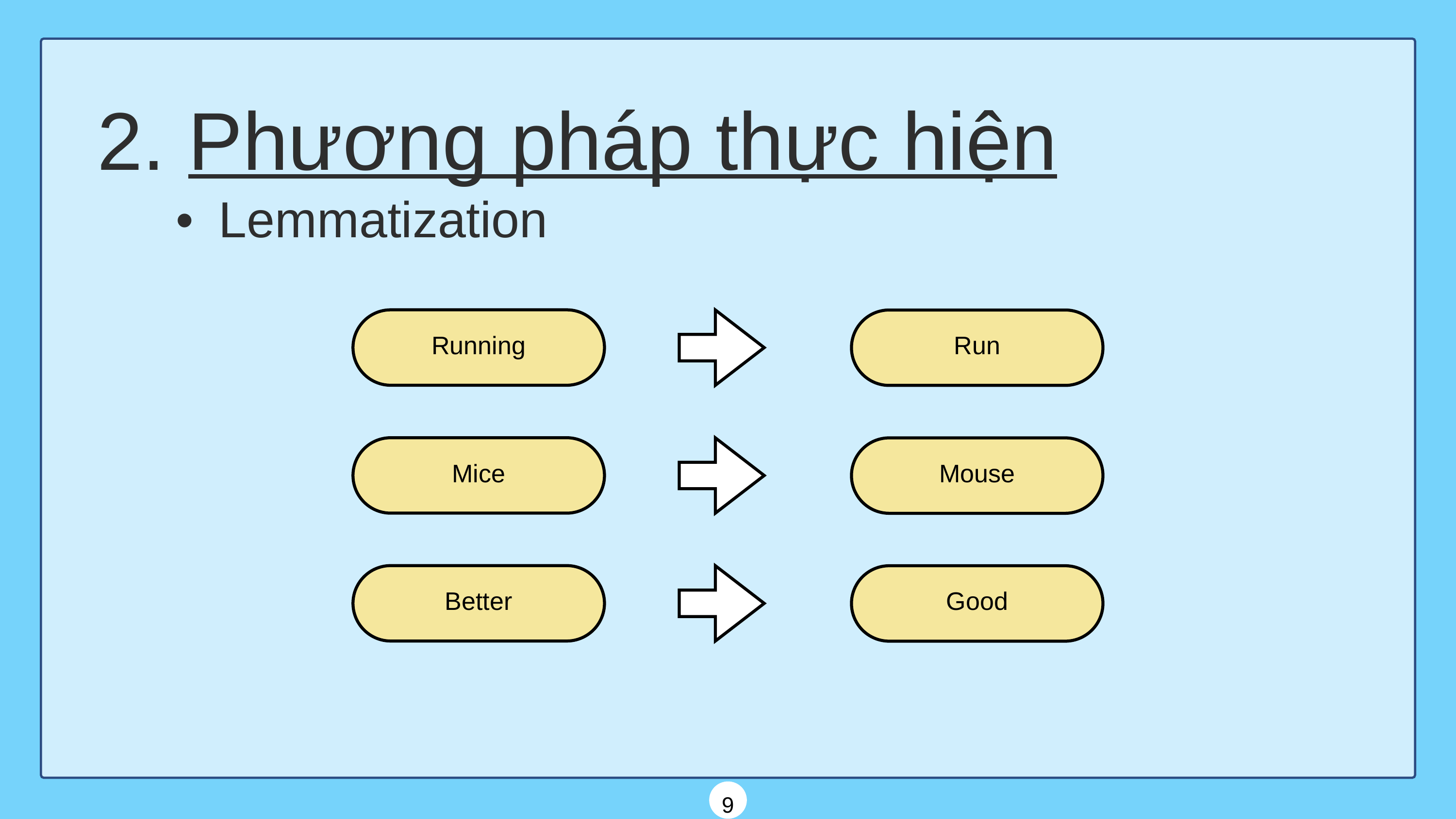

| 2. Phương pháp thực hiện |
| --- |
|  |
| --- |
| Lemmatization |
| --- |

Running

Run

Mice

Mouse

Better

Good

9